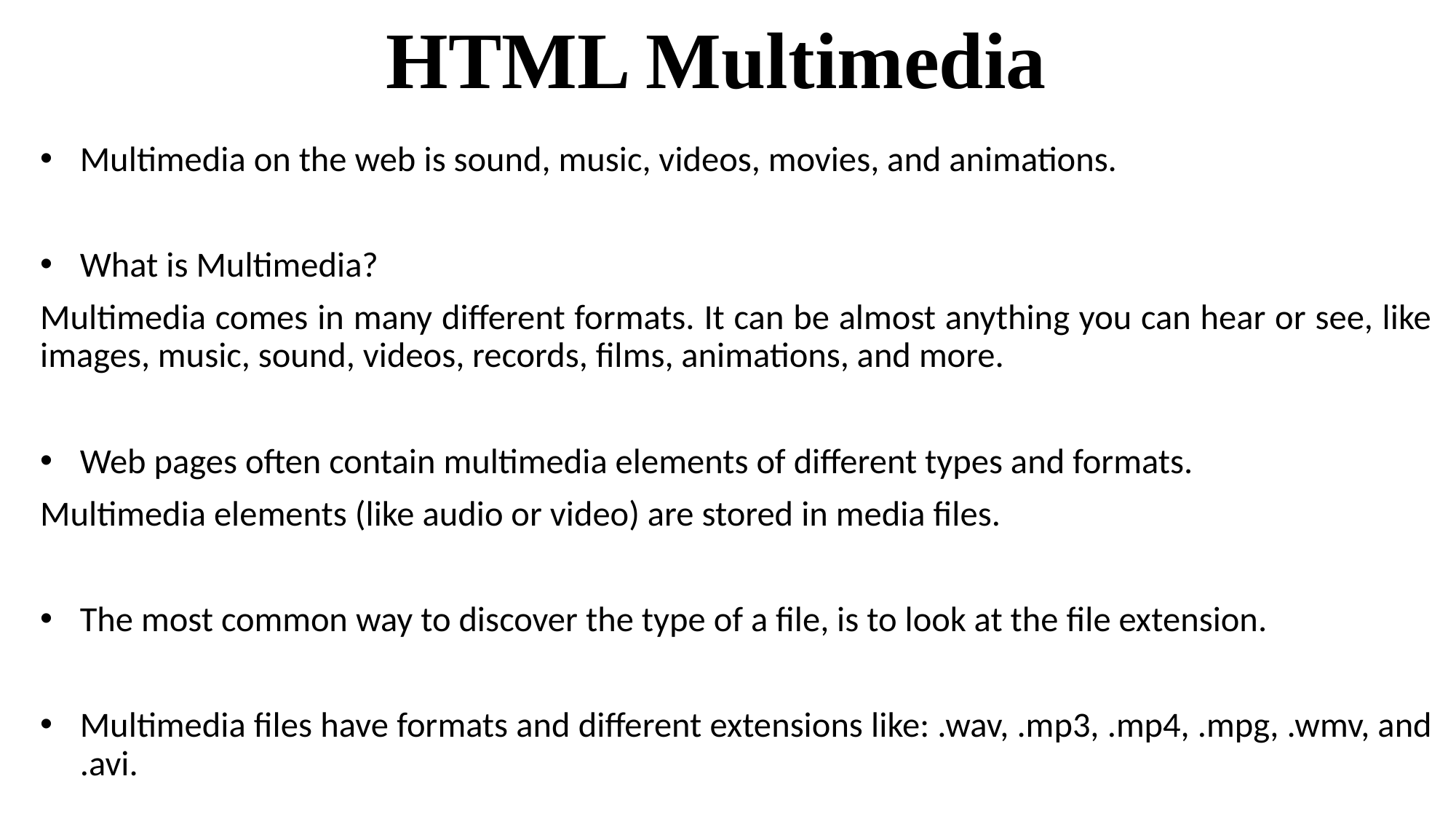

# HTML Multimedia
Multimedia on the web is sound, music, videos, movies, and animations.

What is Multimedia?
Multimedia comes in many different formats. It can be almost anything you can hear or see, like images, music, sound, videos, records, films, animations, and more.

Web pages often contain multimedia elements of different types and formats.
Multimedia elements (like audio or video) are stored in media files.

The most common way to discover the type of a file, is to look at the file extension.

Multimedia files have formats and different extensions like: .wav, .mp3, .mp4, .mpg, .wmv, and .avi.